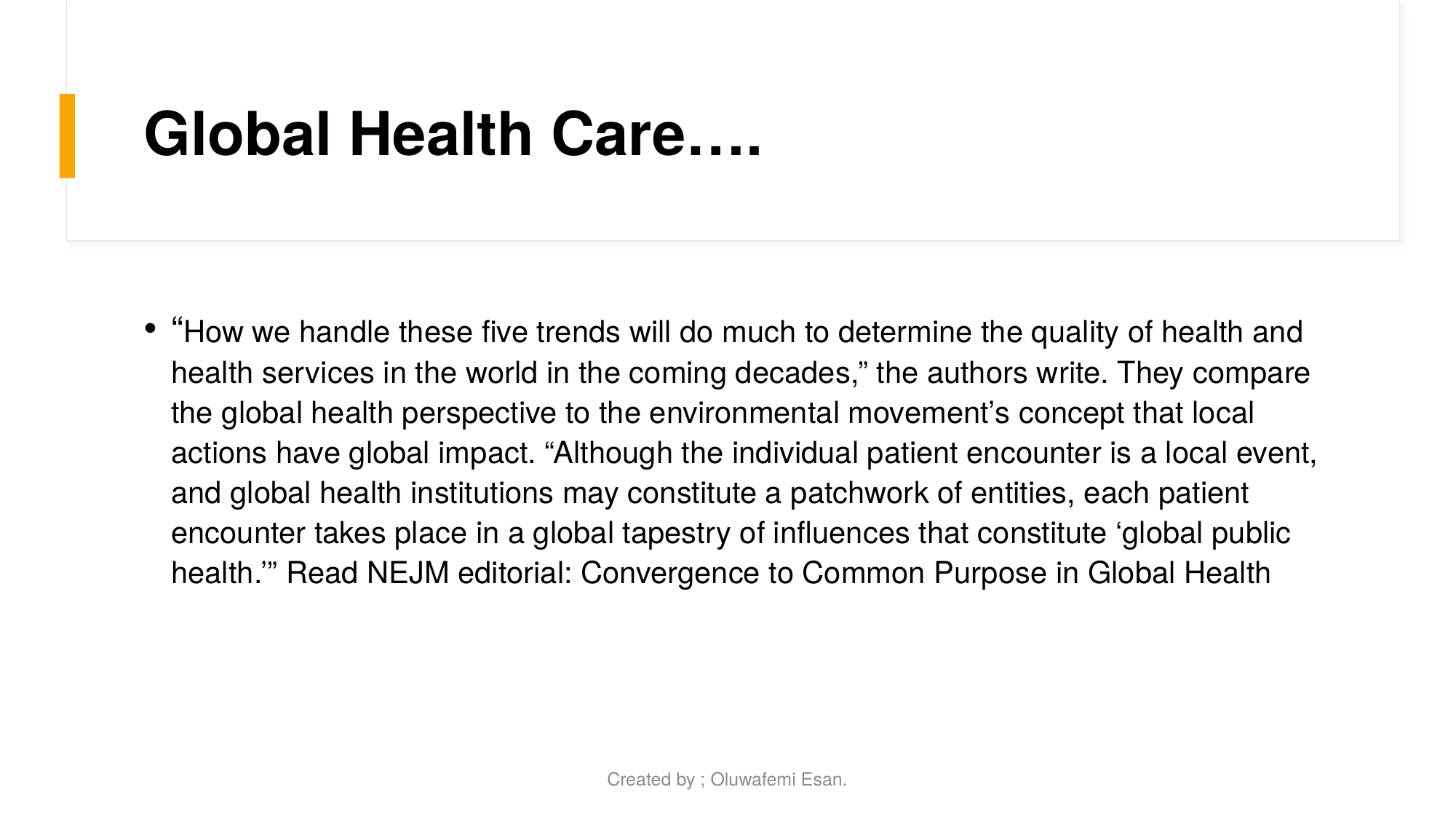

# Global Health Care….
“How we handle these five trends will do much to determine the quality of health and health services in the world in the coming decades,” the authors write. They compare the global health perspective to the environmental movement’s concept that local actions have global impact. “Although the individual patient encounter is a local event, and global health institutions may constitute a patchwork of entities, each patient encounter takes place in a global tapestry of influences that constitute ‘global public health.’” Read NEJM editorial: Convergence to Common Purpose in Global Health

Created by ; Oluwafemi Esan.